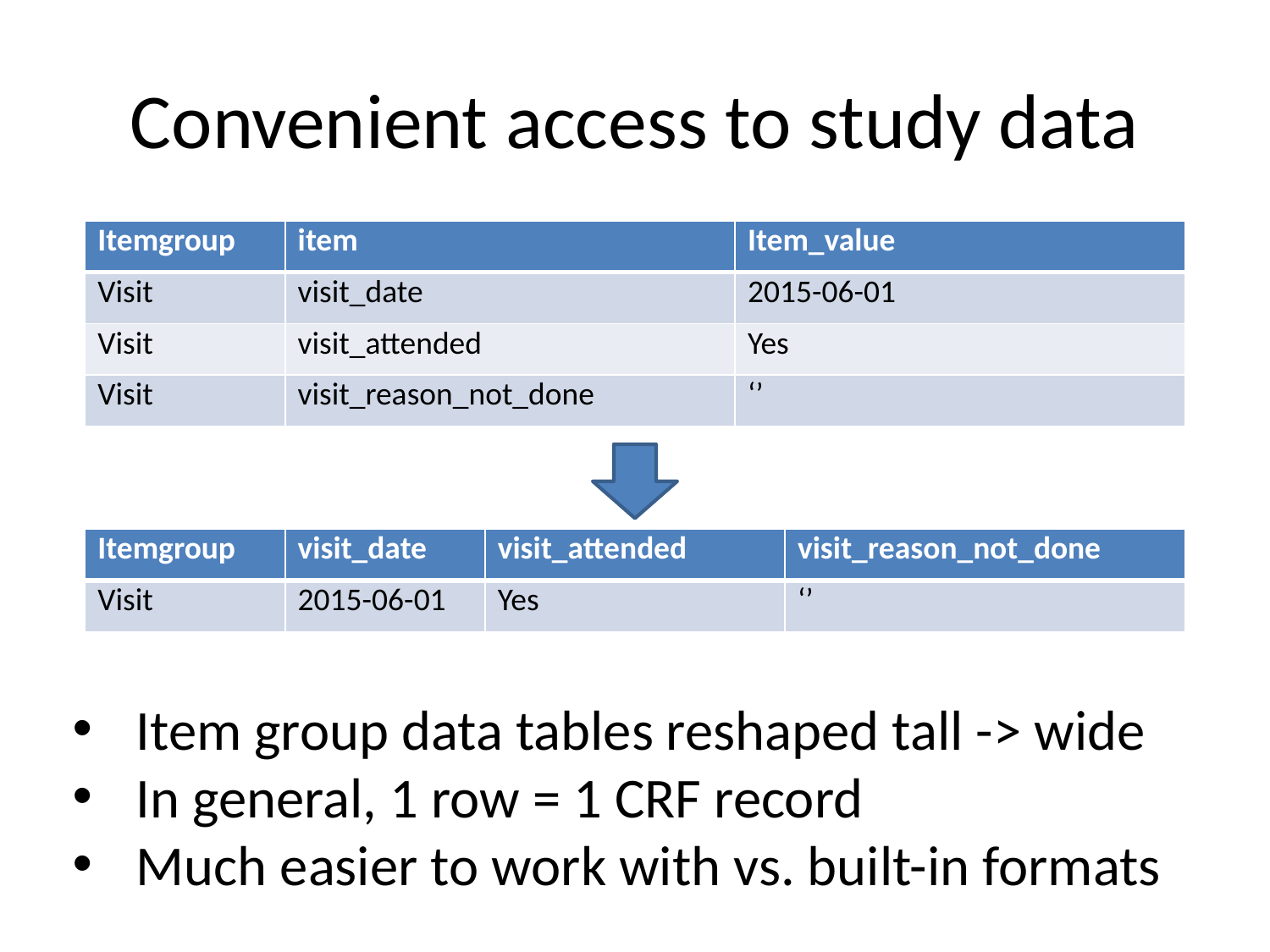

# Convenient access to study data
| Itemgroup | item | Item\_value |
| --- | --- | --- |
| Visit | visit\_date | 2015-06-01 |
| Visit | visit\_attended | Yes |
| Visit | visit\_reason\_not\_done | ‘’ |

| Itemgroup | visit\_date | visit\_attended | visit\_reason\_not\_done |
| --- | --- | --- | --- |
| Visit | 2015-06-01 | Yes | ‘’ |
Item group data tables reshaped tall -> wide
In general, 1 row = 1 CRF record
Much easier to work with vs. built-in formats